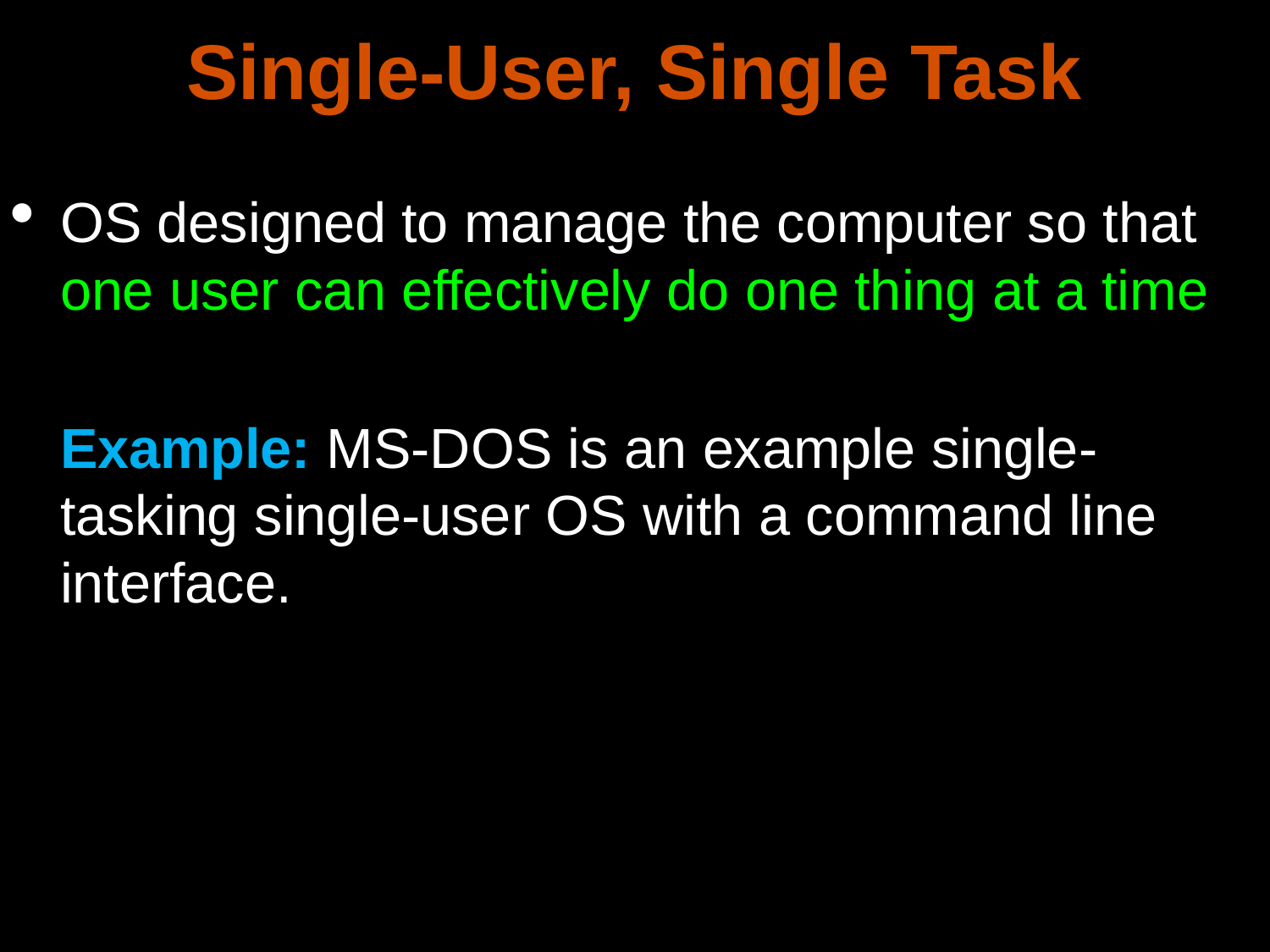

Single-User, Single Task
OS designed to manage the computer so that one user can effectively do one thing at a time

	Example: MS-DOS is an example single-tasking single-user OS with a command line interface.